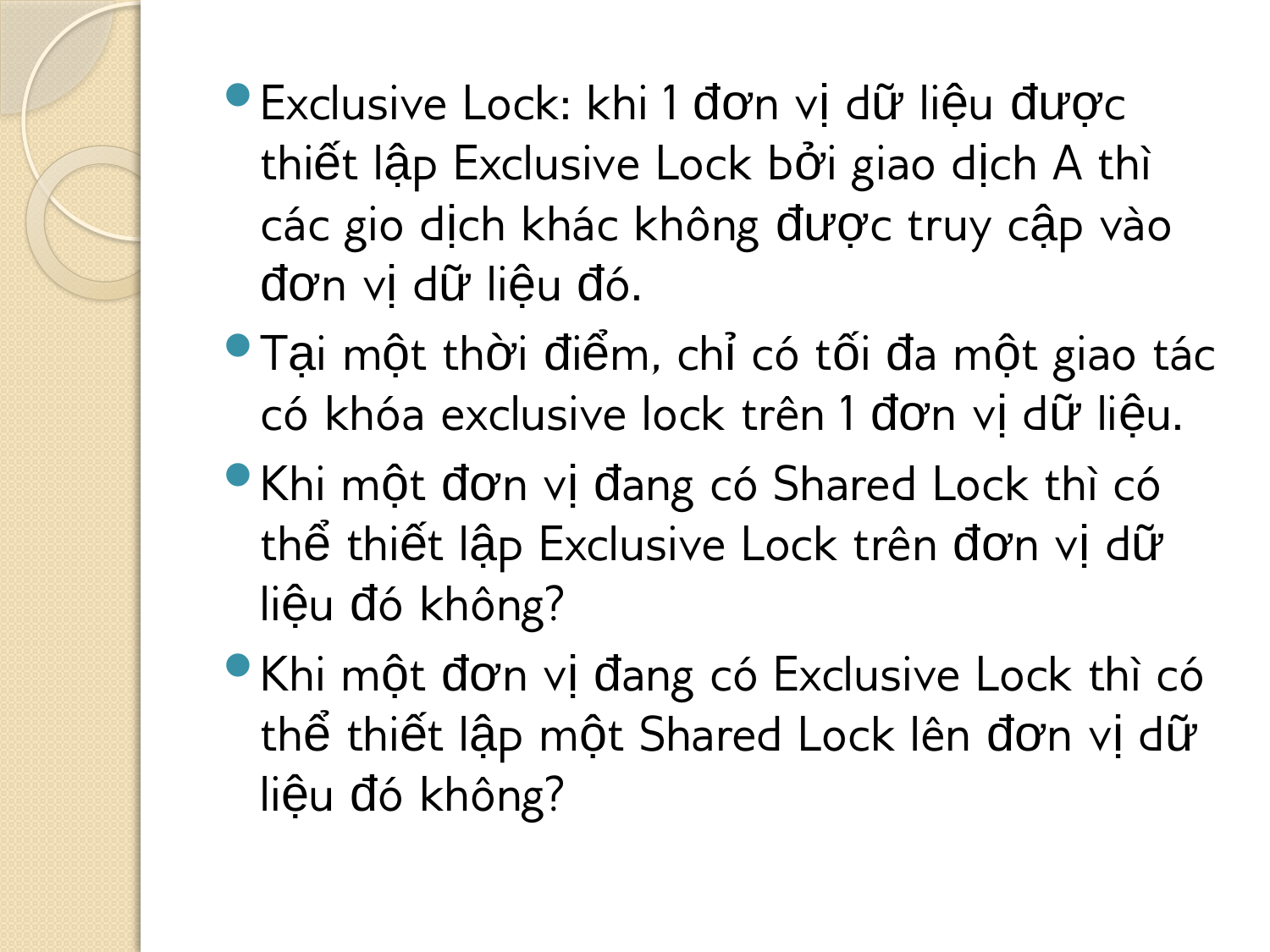

Exclusive Lock: khi 1 đơn vị dữ liệu được thiết lập Exclusive Lock bởi giao dịch A thì các gio dịch khác không được truy cập vào đơn vị dữ liệu đó.
Tại một thời điểm, chỉ có tối đa một giao tác có khóa exclusive lock trên 1 đơn vị dữ liệu.
Khi một đơn vị đang có Shared Lock thì có thể thiết lập Exclusive Lock trên đơn vị dữ liệu đó không?
Khi một đơn vị đang có Exclusive Lock thì có thể thiết lập một Shared Lock lên đơn vị dữ liệu đó không?